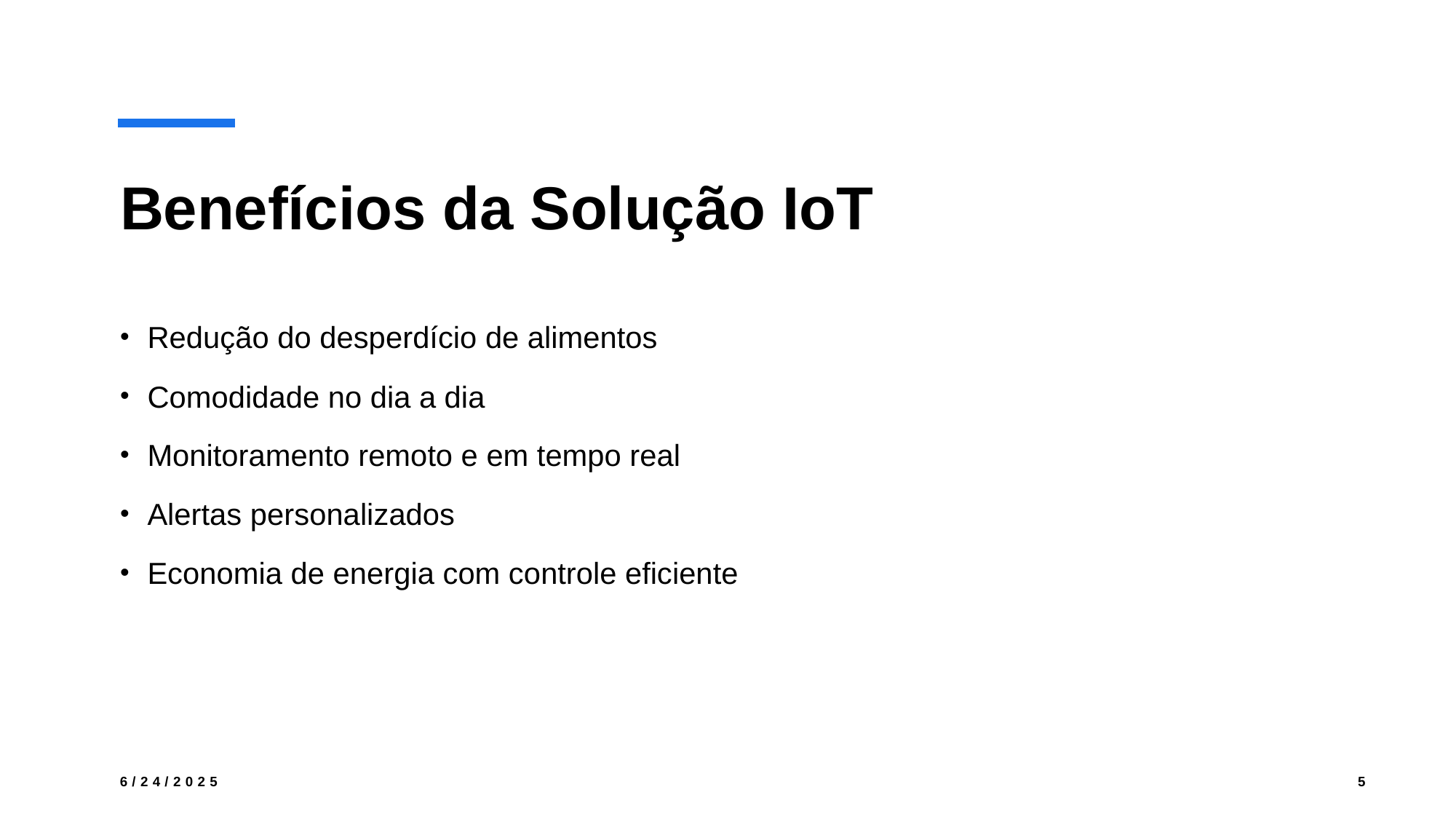

# Benefícios da Solução IoT
Redução do desperdício de alimentos
Comodidade no dia a dia
Monitoramento remoto e em tempo real
Alertas personalizados
Economia de energia com controle eficiente
6/24/2025

5